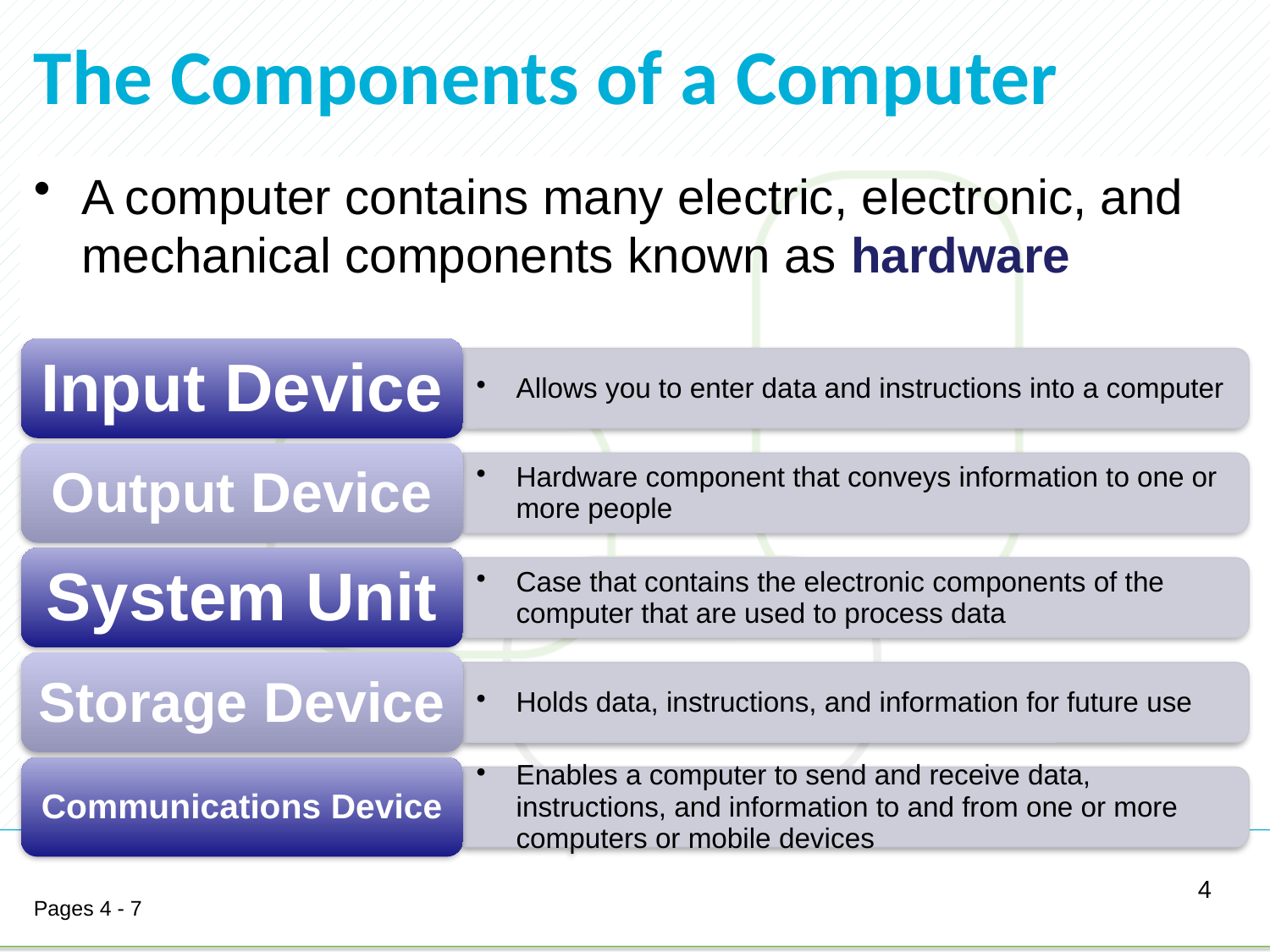

# The Components of a Computer
A computer contains many electric, electronic, and mechanical components known as hardware
Input Device
Output Device
System Unit
Storage Device
Communications Device
Allows you to enter data and instructions into a computer
Hardware component that conveys information to one or more people
Case that contains the electronic components of the computer that are used to process data
Holds data, instructions, and information for future use
Enables a computer to send and receive data, instructions, and information to and from one or more computers or mobile devices
4
Pages 4 - 7